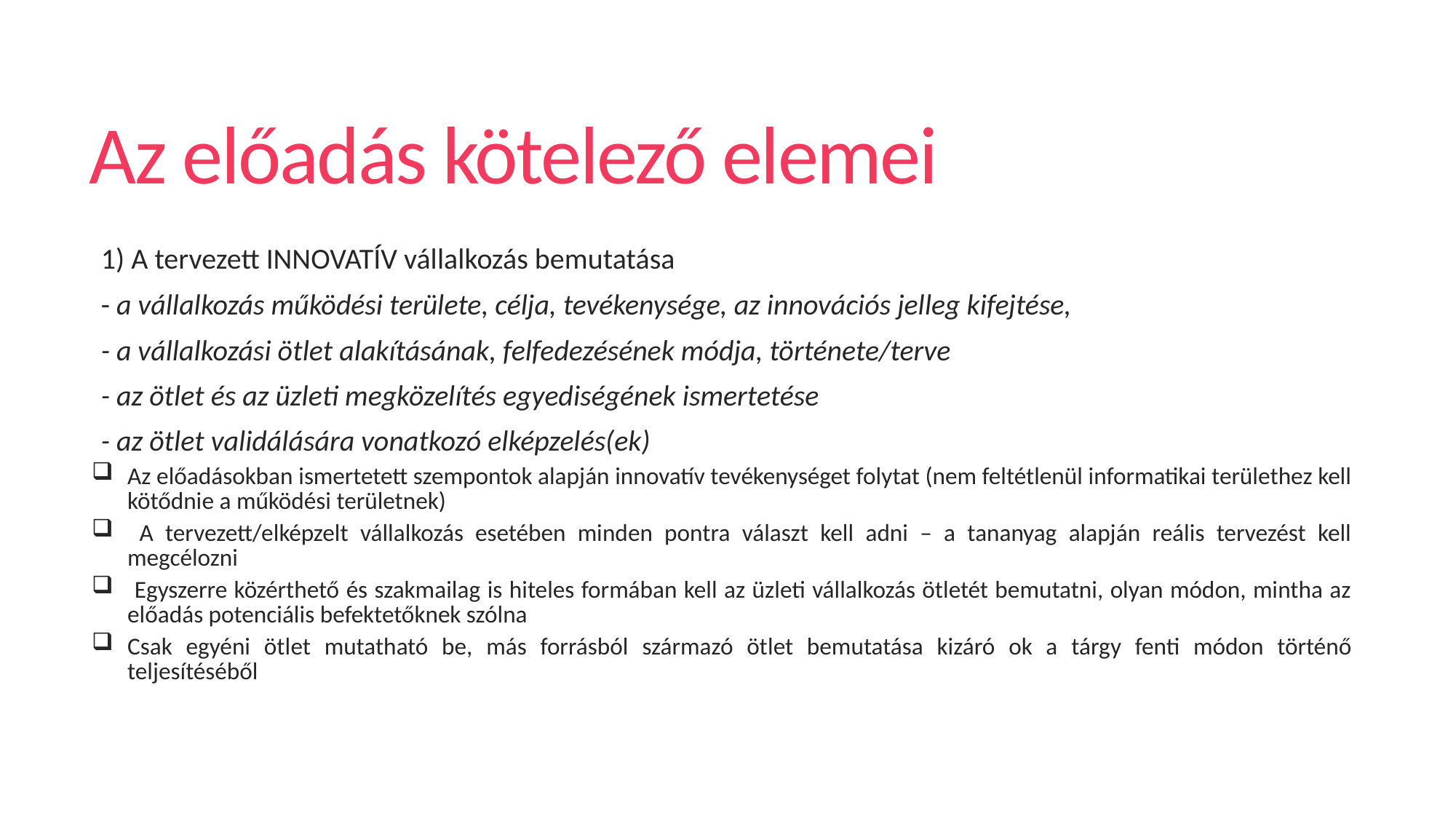

# Az előadás kötelező elemei
1) A tervezett INNOVATÍV vállalkozás bemutatása
- a vállalkozás működési területe, célja, tevékenysége, az innovációs jelleg kifejtése,
- a vállalkozási ötlet alakításának, felfedezésének módja, története/terve
- az ötlet és az üzleti megközelítés egyediségének ismertetése
- az ötlet validálására vonatkozó elképzelés(ek)
Az előadásokban ismertetett szempontok alapján innovatív tevékenységet folytat (nem feltétlenül informatikai területhez kell kötődnie a működési területnek)
 A tervezett/elképzelt vállalkozás esetében minden pontra választ kell adni – a tananyag alapján reális tervezést kell megcélozni
 Egyszerre közérthető és szakmailag is hiteles formában kell az üzleti vállalkozás ötletét bemutatni, olyan módon, mintha az előadás potenciális befektetőknek szólna
Csak egyéni ötlet mutatható be, más forrásból származó ötlet bemutatása kizáró ok a tárgy fenti módon történő teljesítéséből